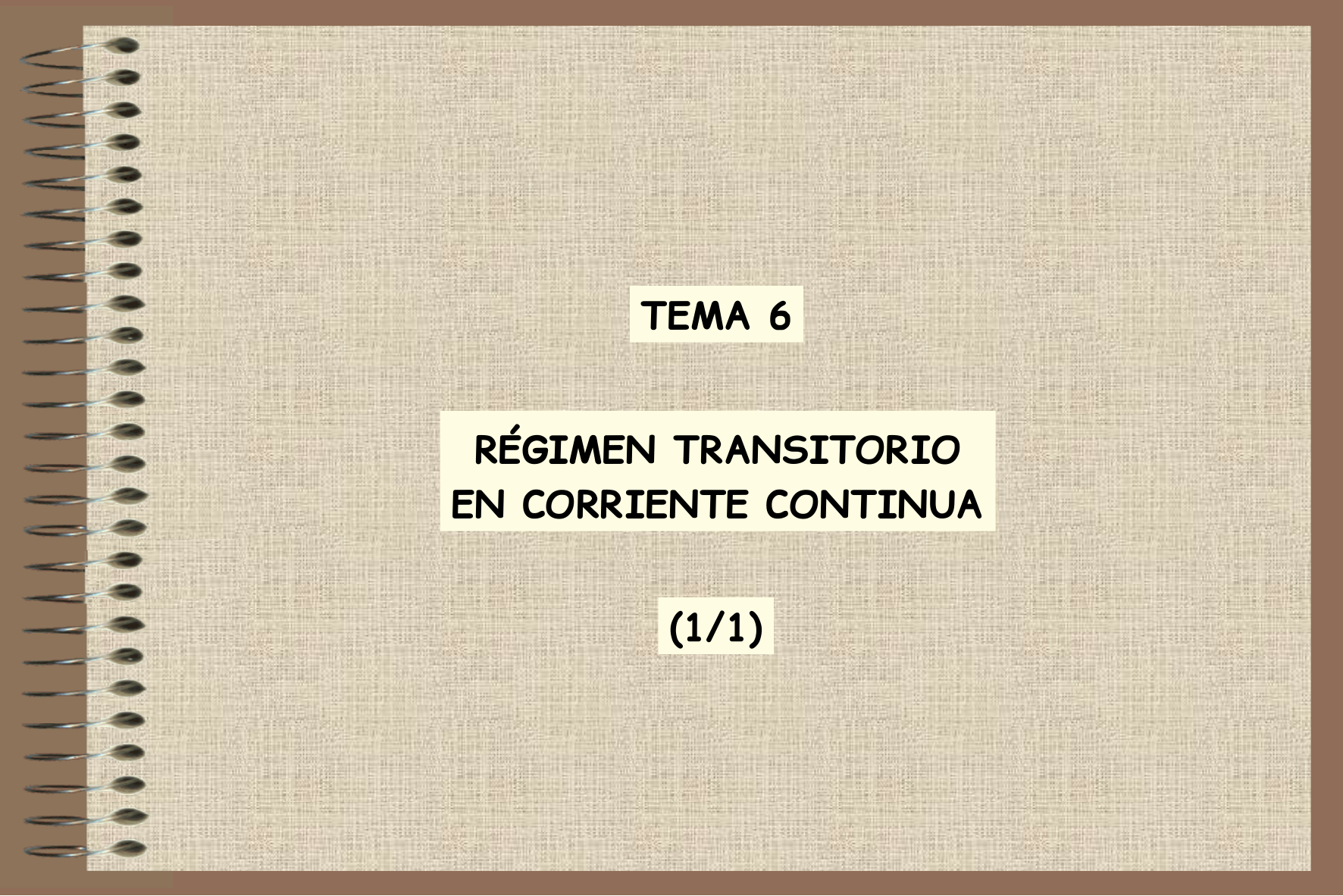

TEMA 6
RÉGIMEN TRANSITORIO
EN CORRIENTE CONTINUA
(1/1)